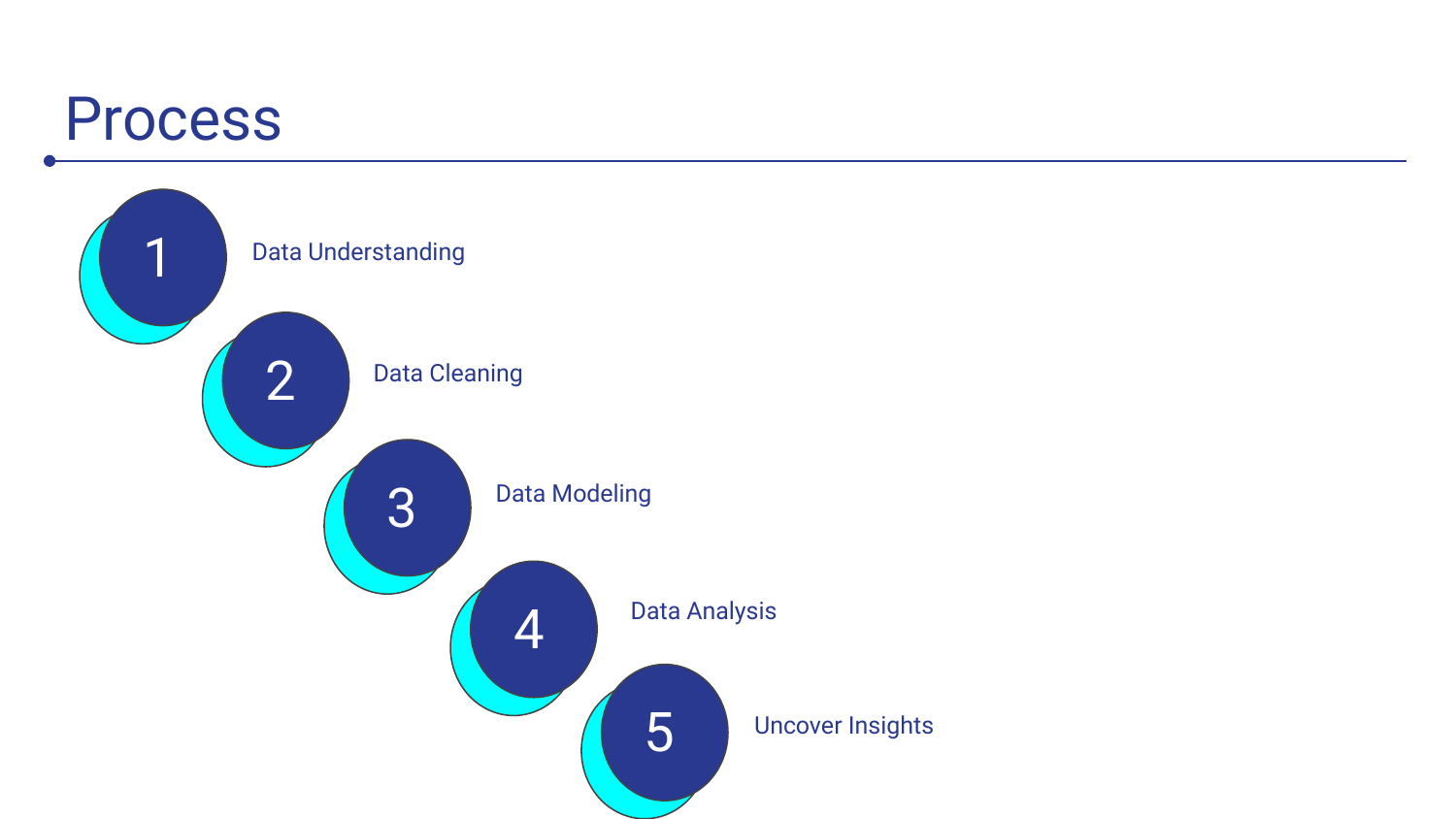

# Process

Data Understanding

1

Data Cleaning

2

Data Modeling

3

Data Analysis

4

Uncover Insights

5